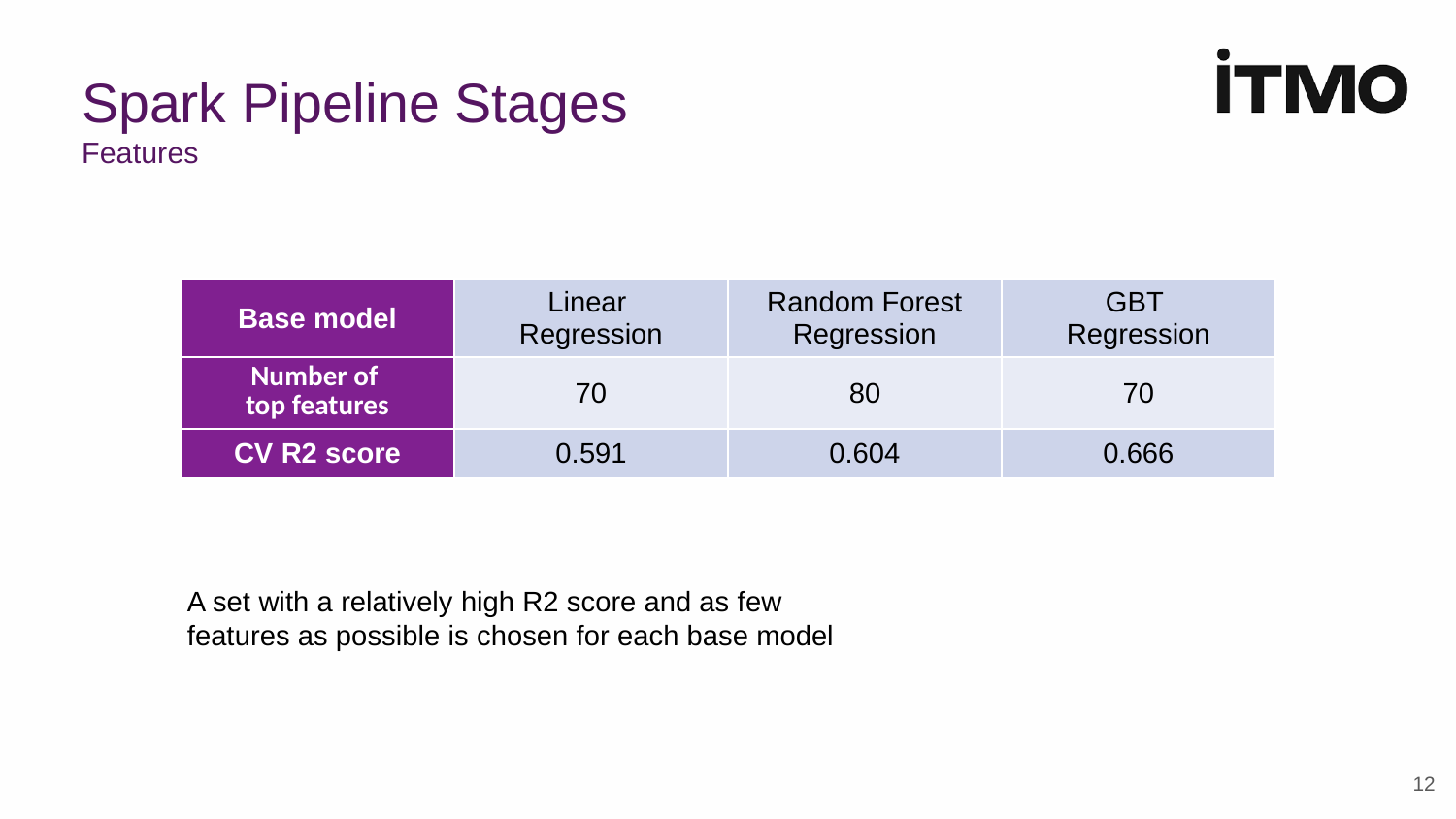

# Spark Pipeline Stages
Features
| Base model | Linear Regression | Random Forest Regression | GBT Regression |
| --- | --- | --- | --- |
| Number of top features | 70 | 80 | 70 |
| CV R2 score | 0.591 | 0.604 | 0.666 |
A set with a relatively high R2 score and as few features as possible is chosen for each base model

12